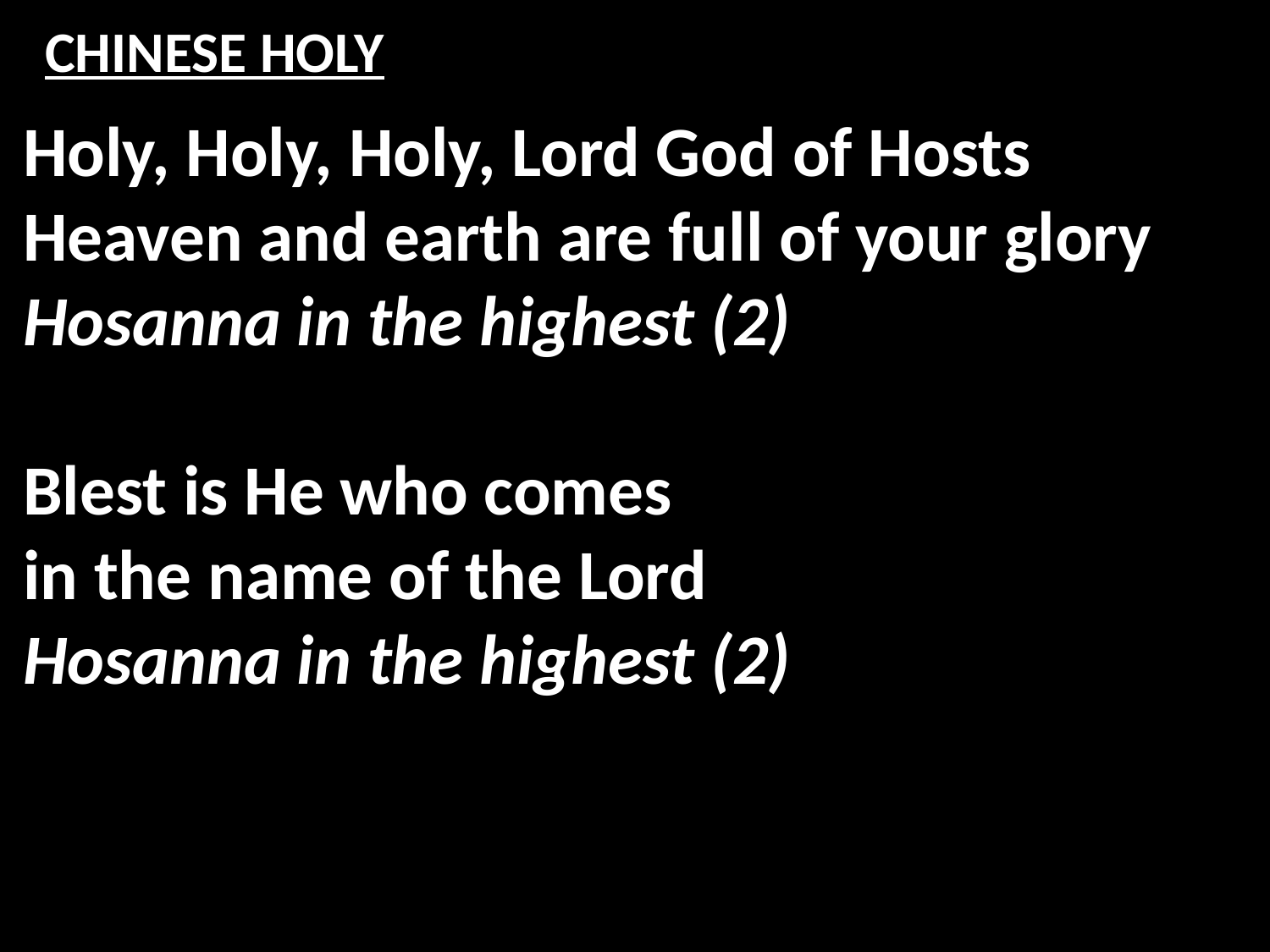

# CHINESE HOLY
Holy, Holy, Holy, Lord God of Hosts
Heaven and earth are full of your glory
Hosanna in the highest (2)

Blest is He who comes
in the name of the Lord
Hosanna in the highest (2)